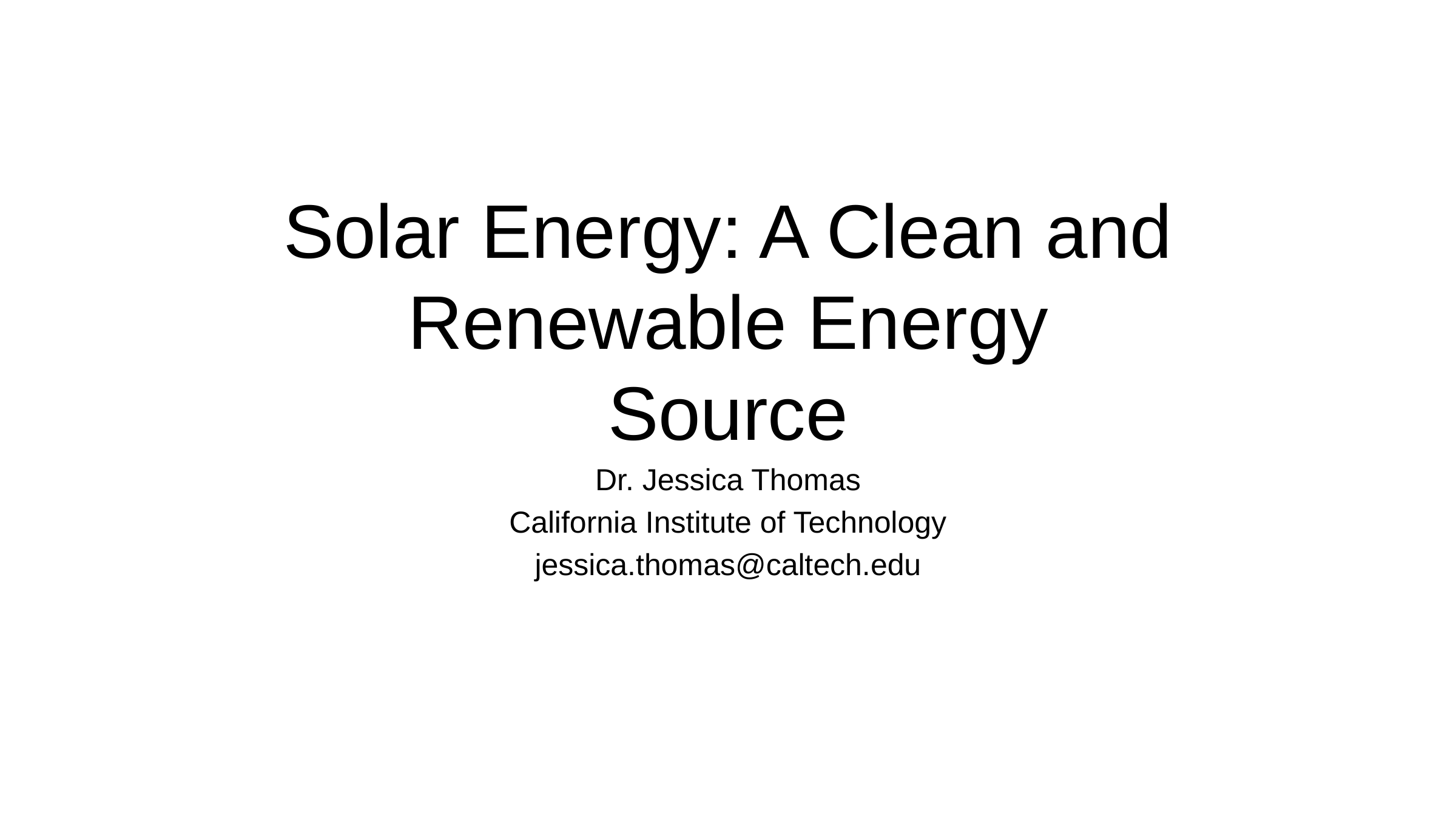

# Solar Energy: A Clean and Renewable Energy Source
Dr. Jessica Thomas
California Institute of Technology
jessica.thomas@caltech.edu